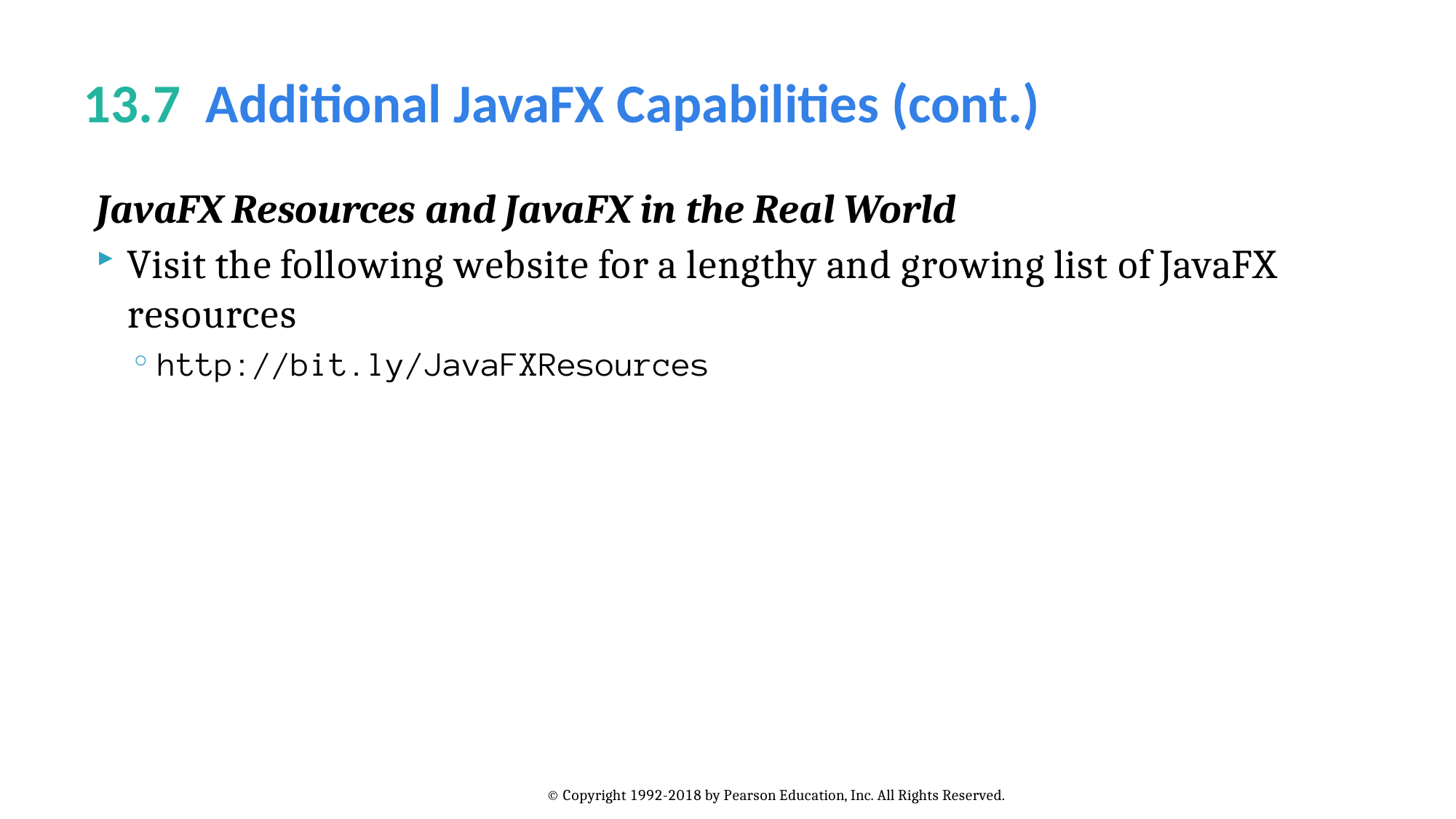

# 13.7  Additional JavaFX Capabilities (cont.)
JavaFX Resources and JavaFX in the Real World
Visit the following website for a lengthy and growing list of JavaFX resources
http://bit.ly/JavaFXResources
© Copyright 1992-2018 by Pearson Education, Inc. All Rights Reserved.